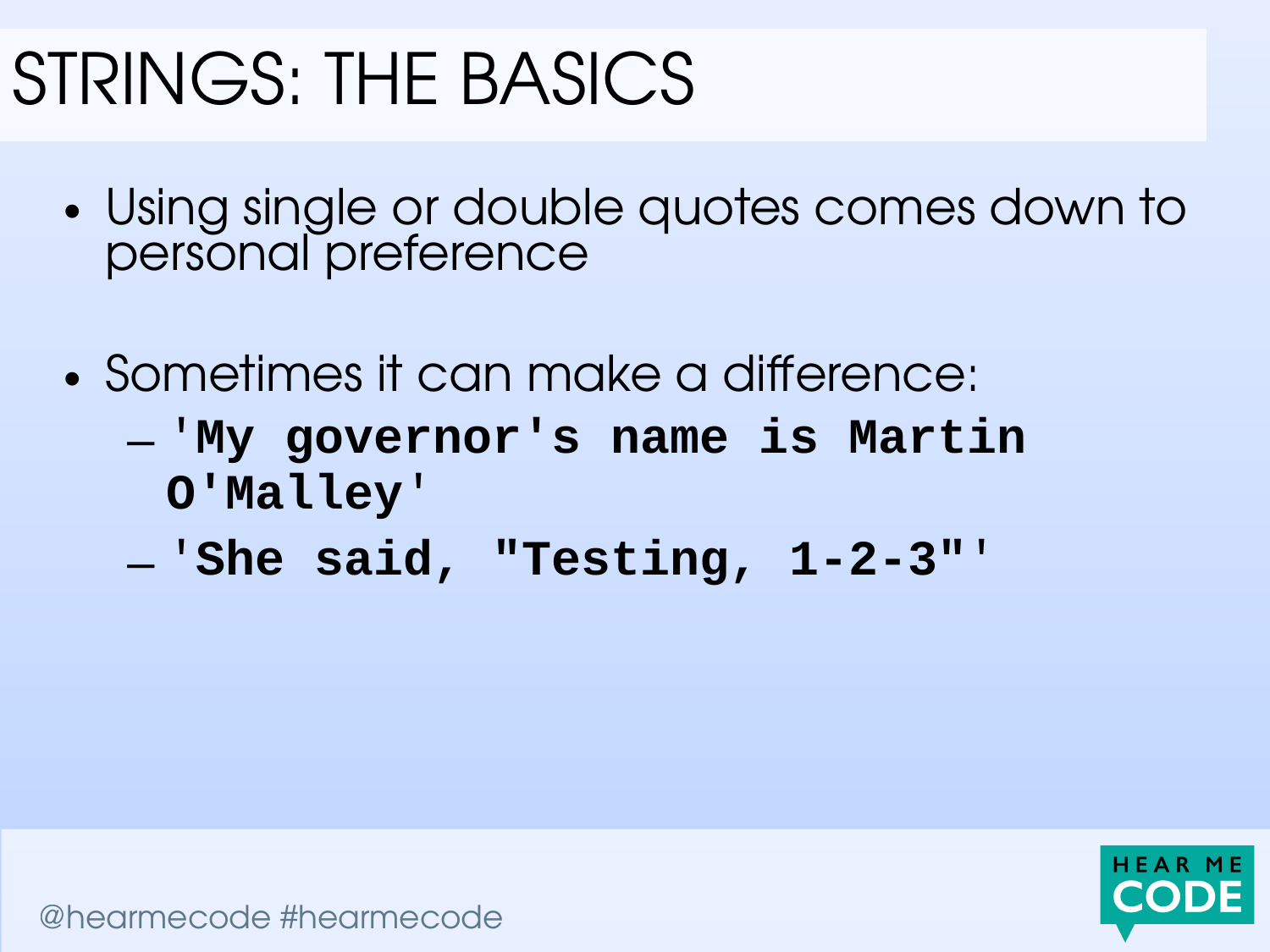

Strings: the basics
Using single or double quotes comes down to personal preference

Sometimes it can make a difference:
'My governor's name is Martin O'Malley'
'She said, "Testing, 1-2-3"'